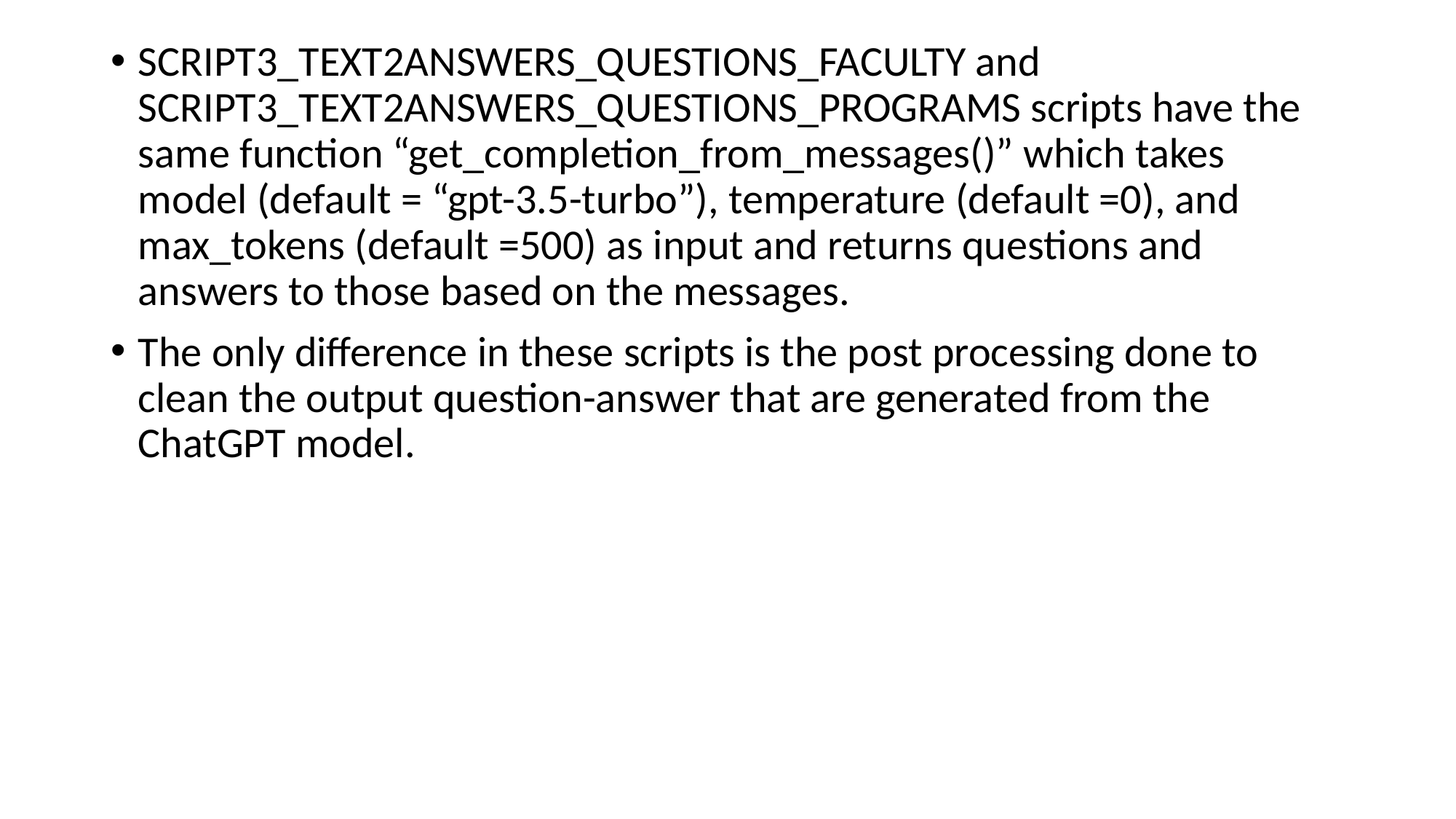

SCRIPT3_TEXT2ANSWERS_QUESTIONS_FACULTY and SCRIPT3_TEXT2ANSWERS_QUESTIONS_PROGRAMS scripts have the same function “get_completion_from_messages()” which takes model (default = “gpt-3.5-turbo”), temperature (default =0), and max_tokens (default =500) as input and returns questions and answers to those based on the messages.
The only difference in these scripts is the post processing done to clean the output question-answer that are generated from the ChatGPT model.